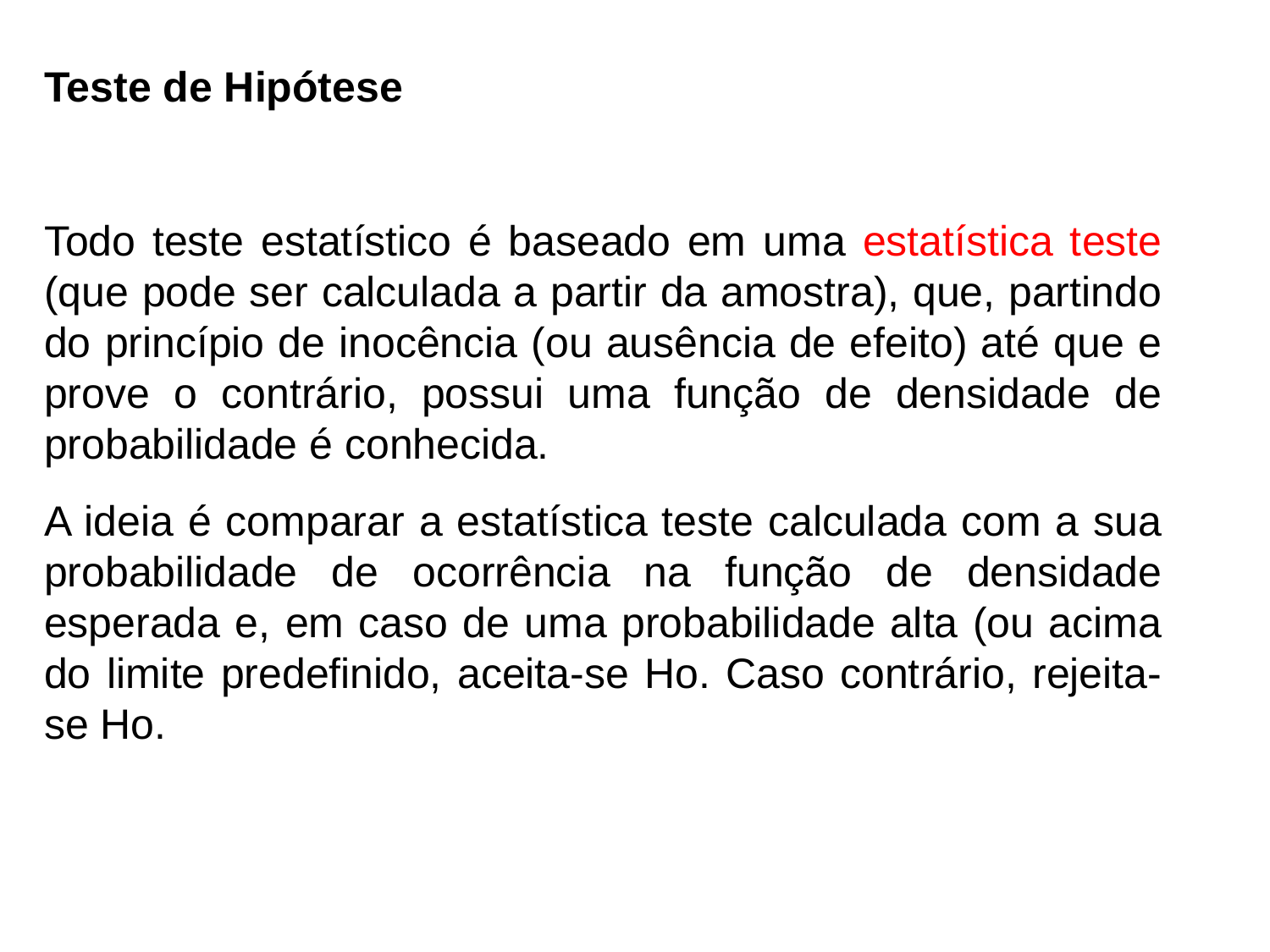

Teste de Hipótese

Todo teste estatístico é baseado em uma estatística teste (que pode ser calculada a partir da amostra), que, partindo do princípio de inocência (ou ausência de efeito) até que e prove o contrário, possui uma função de densidade de probabilidade é conhecida.
A ideia é comparar a estatística teste calculada com a sua probabilidade de ocorrência na função de densidade esperada e, em caso de uma probabilidade alta (ou acima do limite predefinido, aceita-se Ho. Caso contrário, rejeita-se Ho.